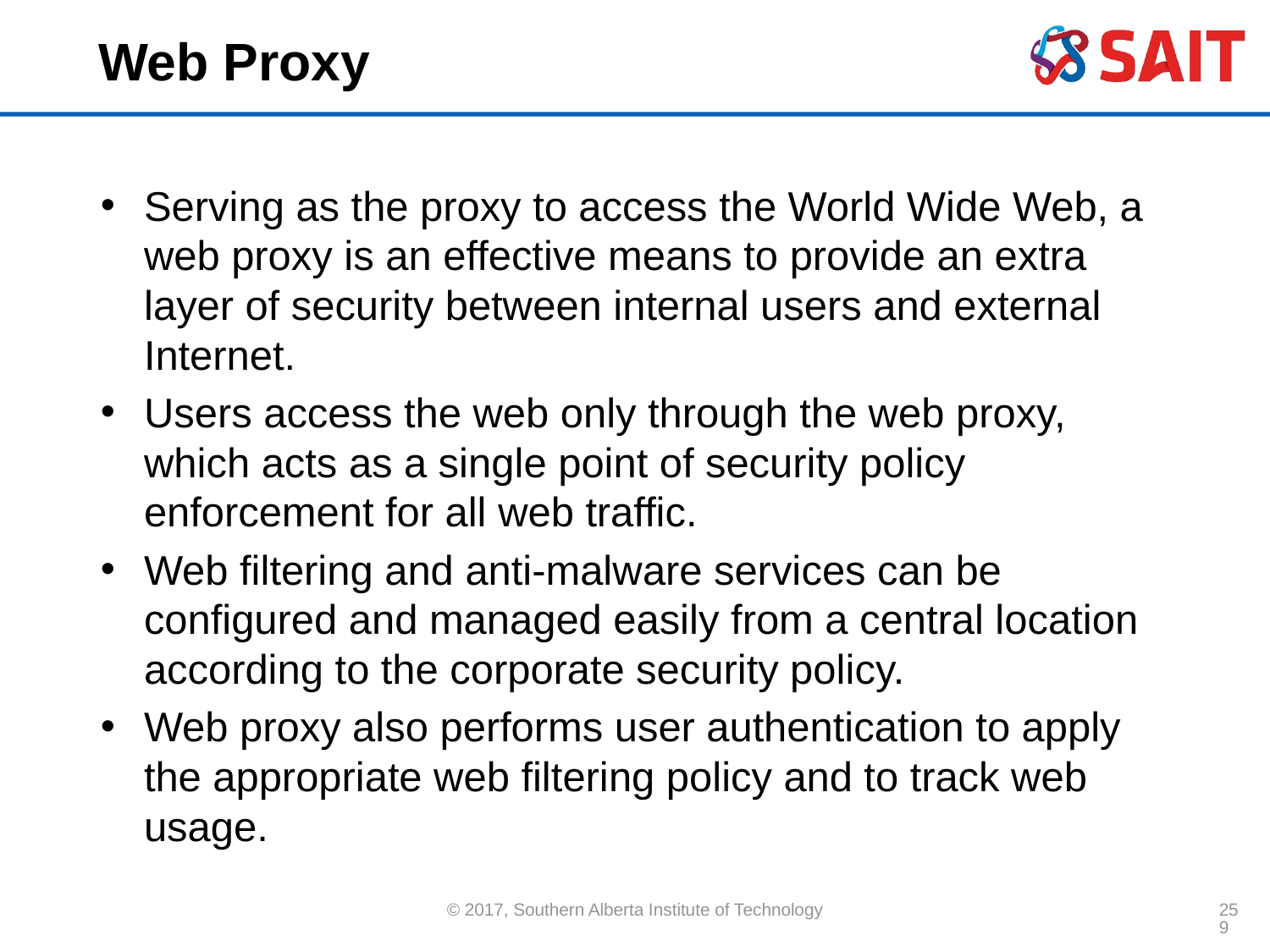

# Web Proxy
Serving as the proxy to access the World Wide Web, a web proxy is an effective means to provide an extra layer of security between internal users and external Internet.
Users access the web only through the web proxy, which acts as a single point of security policy enforcement for all web traffic.
Web filtering and anti-malware services can be configured and managed easily from a central location according to the corporate security policy.
Web proxy also performs user authentication to apply the appropriate web filtering policy and to track web usage.